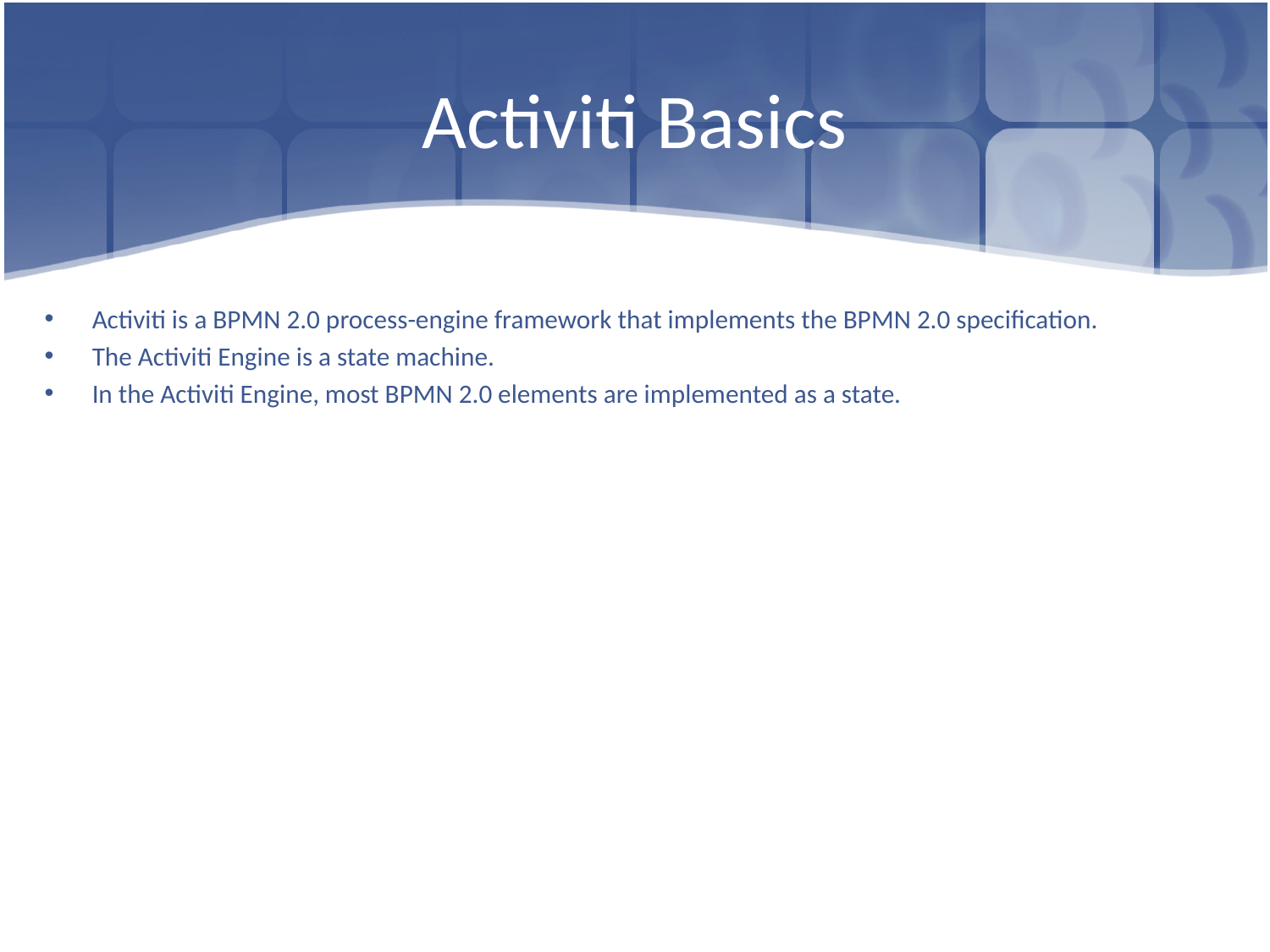

# Activiti Basics
Activiti is a BPMN 2.0 process-engine framework that implements the BPMN 2.0 specification.
The Activiti Engine is a state machine.
In the Activiti Engine, most BPMN 2.0 elements are implemented as a state.